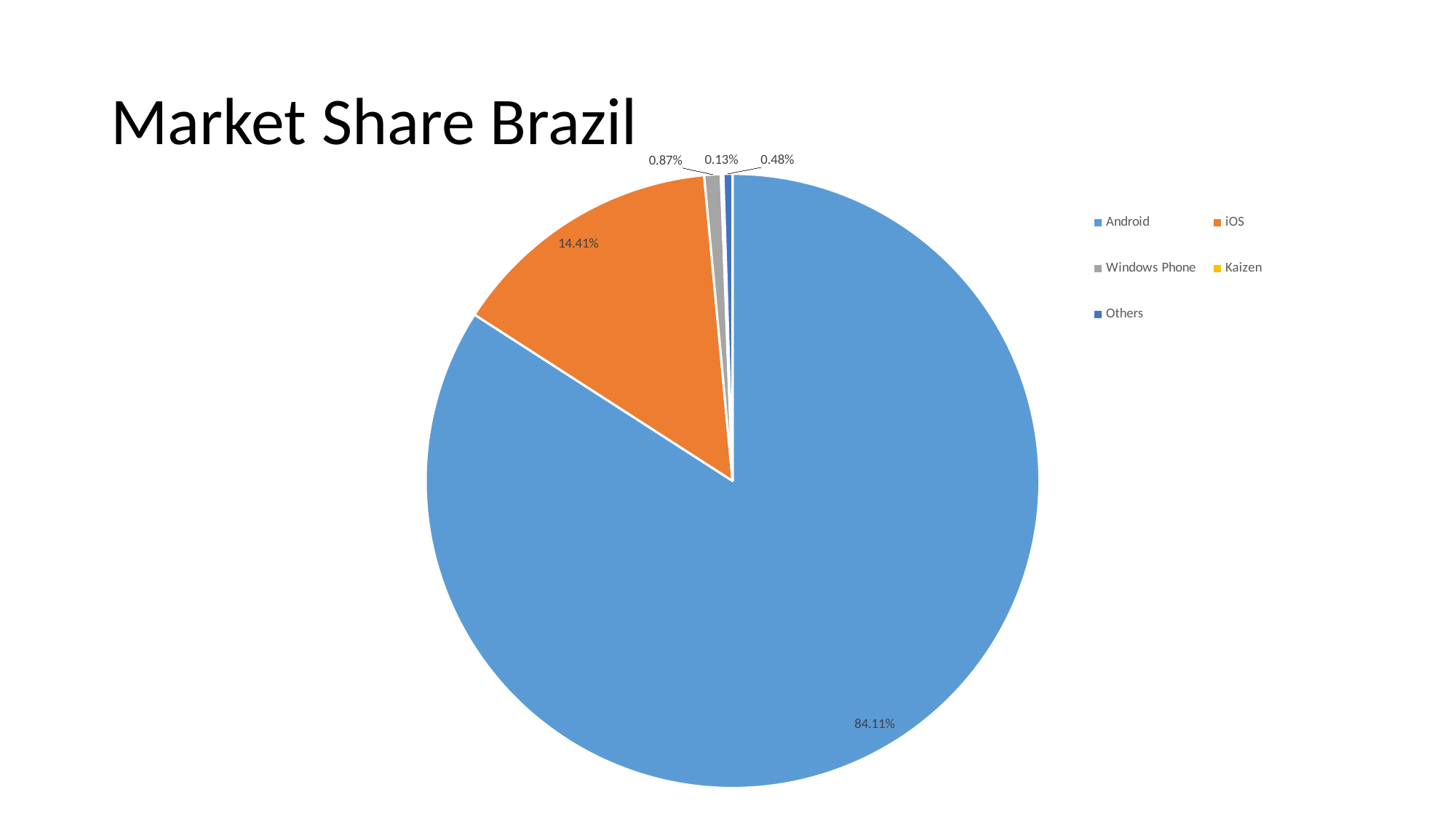

# Market Share Brazil

### Chart

| Category |  |
|---|---|
| Android | 0.8411 |
| iOS | 0.1441 |
| Windows Phone | 0.0087 |
| Kaizen | 0.0013 |
| Others | 0.0048 |